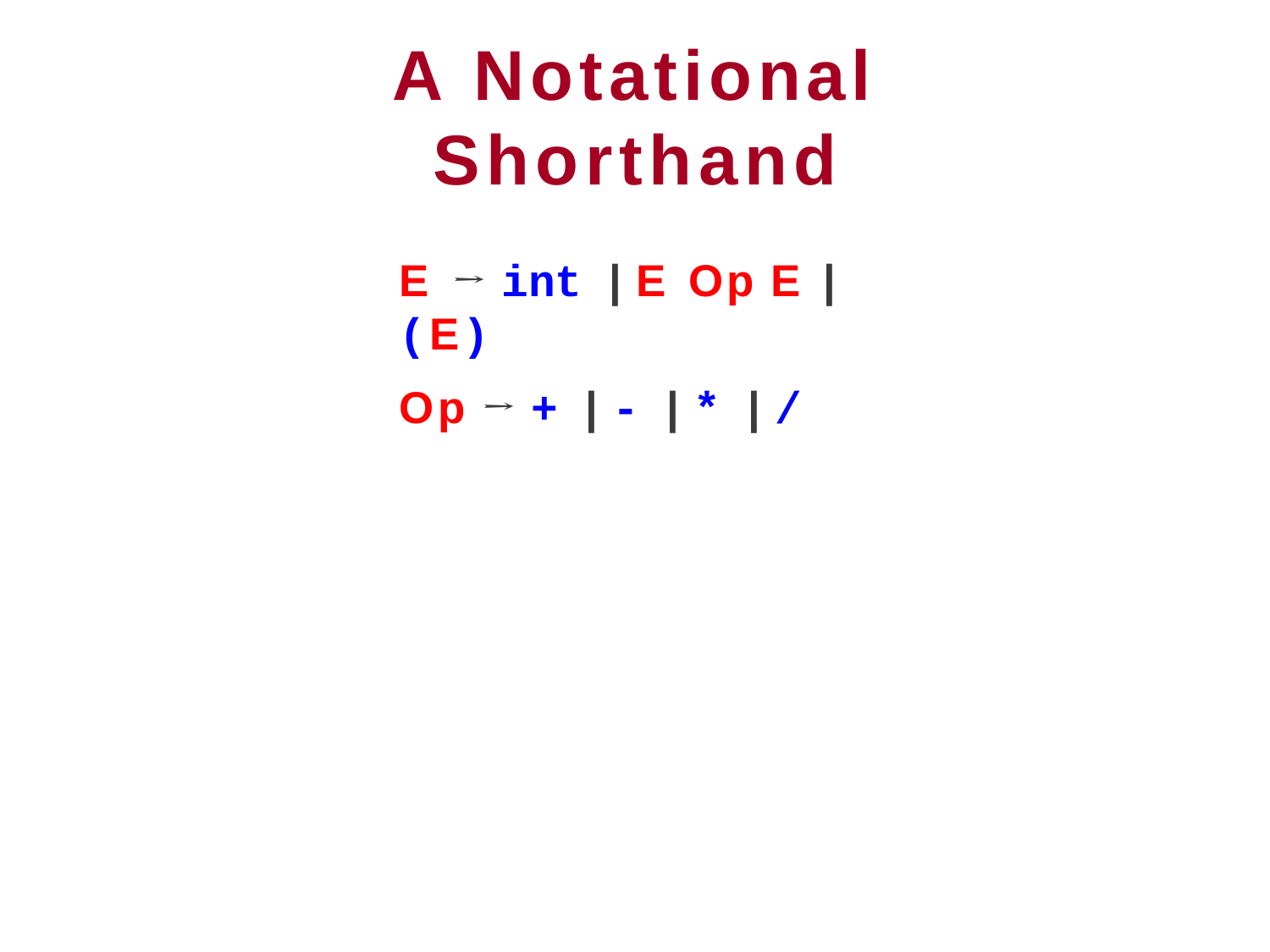

# A Notational Shorthand
E → int | E Op E | (E)
Op → + | - | * | /